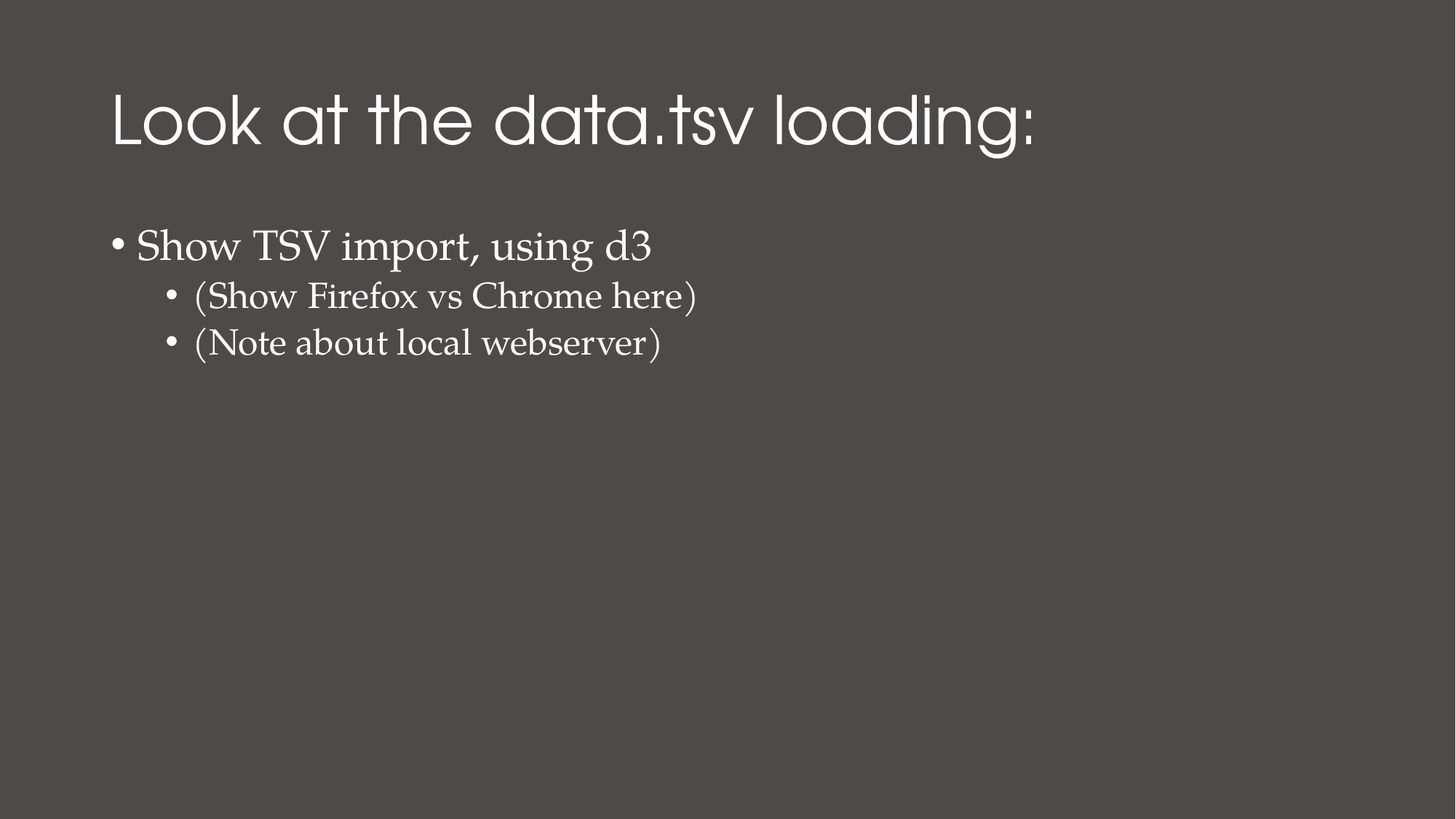

# Look at the data.tsv loading:
Show TSV import, using d3
(Show Firefox vs Chrome here)
(Note about local webserver)